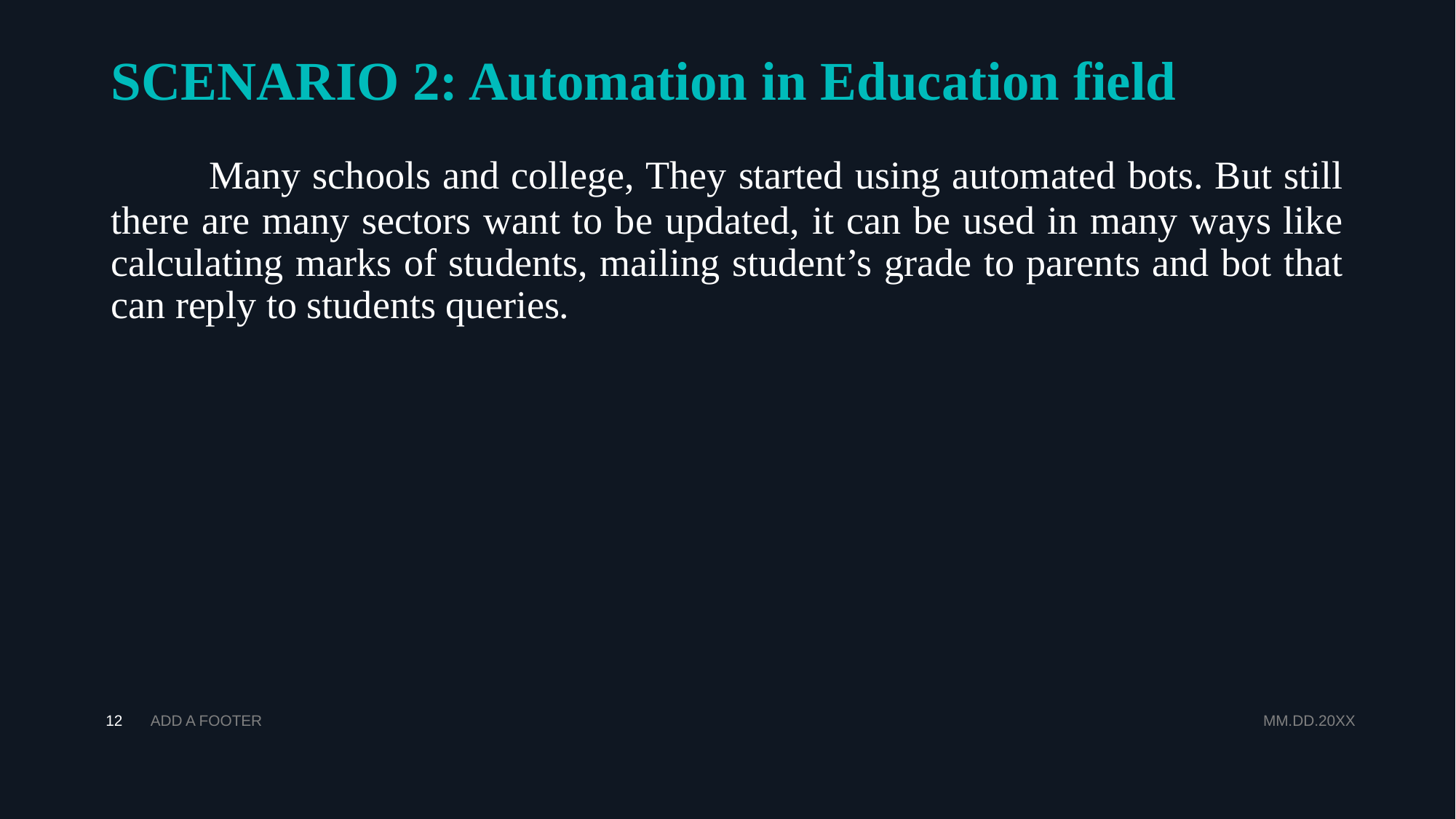

# SCENARIO 2: Automation in Education field
       Many schools and college, They started using automated bots. But still there are many sectors want to be updated, it can be used in many ways like calculating marks of students, mailing student’s grade to parents and bot that can reply to students queries.

ADD A FOOTER
MM.DD.20XX
12